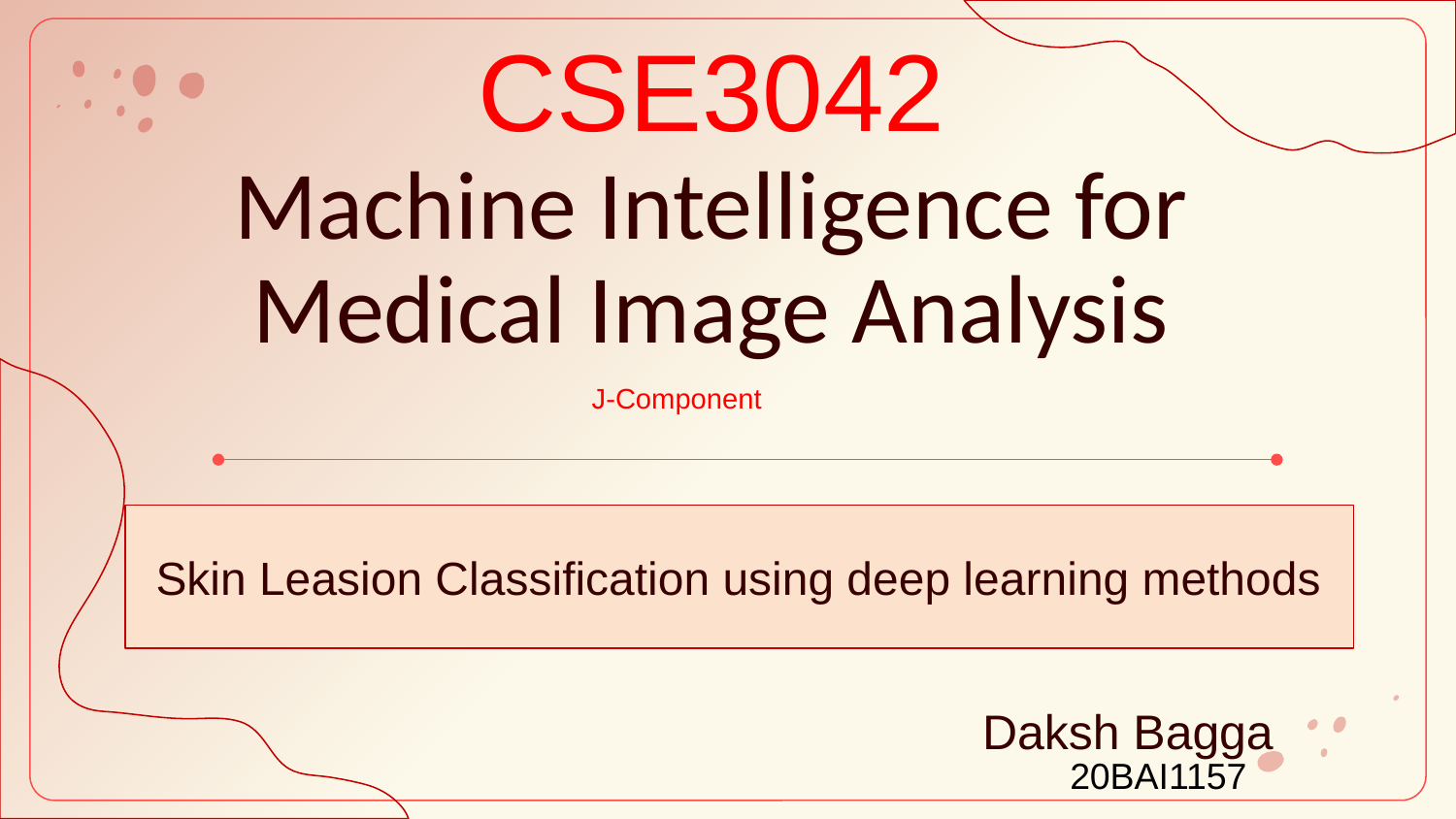

# CSE3042 Machine Intelligence for Medical Image Analysis
J-Component
Skin Leasion Classification using deep learning methods
Daksh Bagga
   20BAI1157